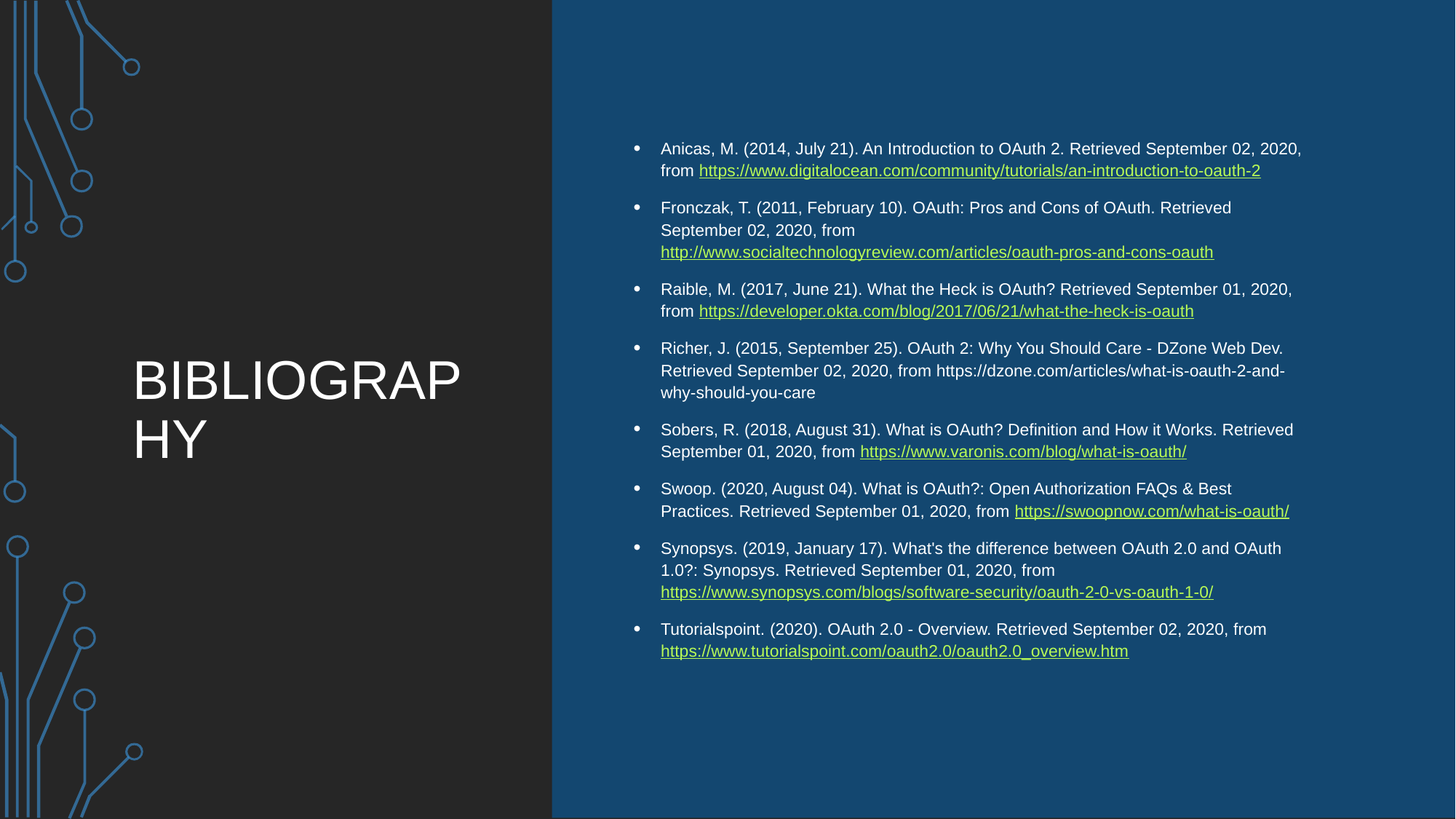

# Bibliography
Anicas, M. (2014, July 21). An Introduction to OAuth 2. Retrieved September 02, 2020, from https://www.digitalocean.com/community/tutorials/an-introduction-to-oauth-2
Fronczak, T. (2011, February 10). OAuth: Pros and Cons of OAuth. Retrieved September 02, 2020, from http://www.socialtechnologyreview.com/articles/oauth-pros-and-cons-oauth
Raible, M. (2017, June 21). What the Heck is OAuth? Retrieved September 01, 2020, from https://developer.okta.com/blog/2017/06/21/what-the-heck-is-oauth
Richer, J. (2015, September 25). OAuth 2: Why You Should Care - DZone Web Dev. Retrieved September 02, 2020, from https://dzone.com/articles/what-is-oauth-2-and-why-should-you-care
Sobers, R. (2018, August 31). What is OAuth? Definition and How it Works. Retrieved September 01, 2020, from https://www.varonis.com/blog/what-is-oauth/
Swoop. (2020, August 04). What is OAuth?: Open Authorization FAQs & Best Practices. Retrieved September 01, 2020, from https://swoopnow.com/what-is-oauth/
Synopsys. (2019, January 17). What's the difference between OAuth 2.0 and OAuth 1.0?: Synopsys. Retrieved September 01, 2020, from https://www.synopsys.com/blogs/software-security/oauth-2-0-vs-oauth-1-0/
Tutorialspoint. (2020). OAuth 2.0 - Overview. Retrieved September 02, 2020, from https://www.tutorialspoint.com/oauth2.0/oauth2.0_overview.htm